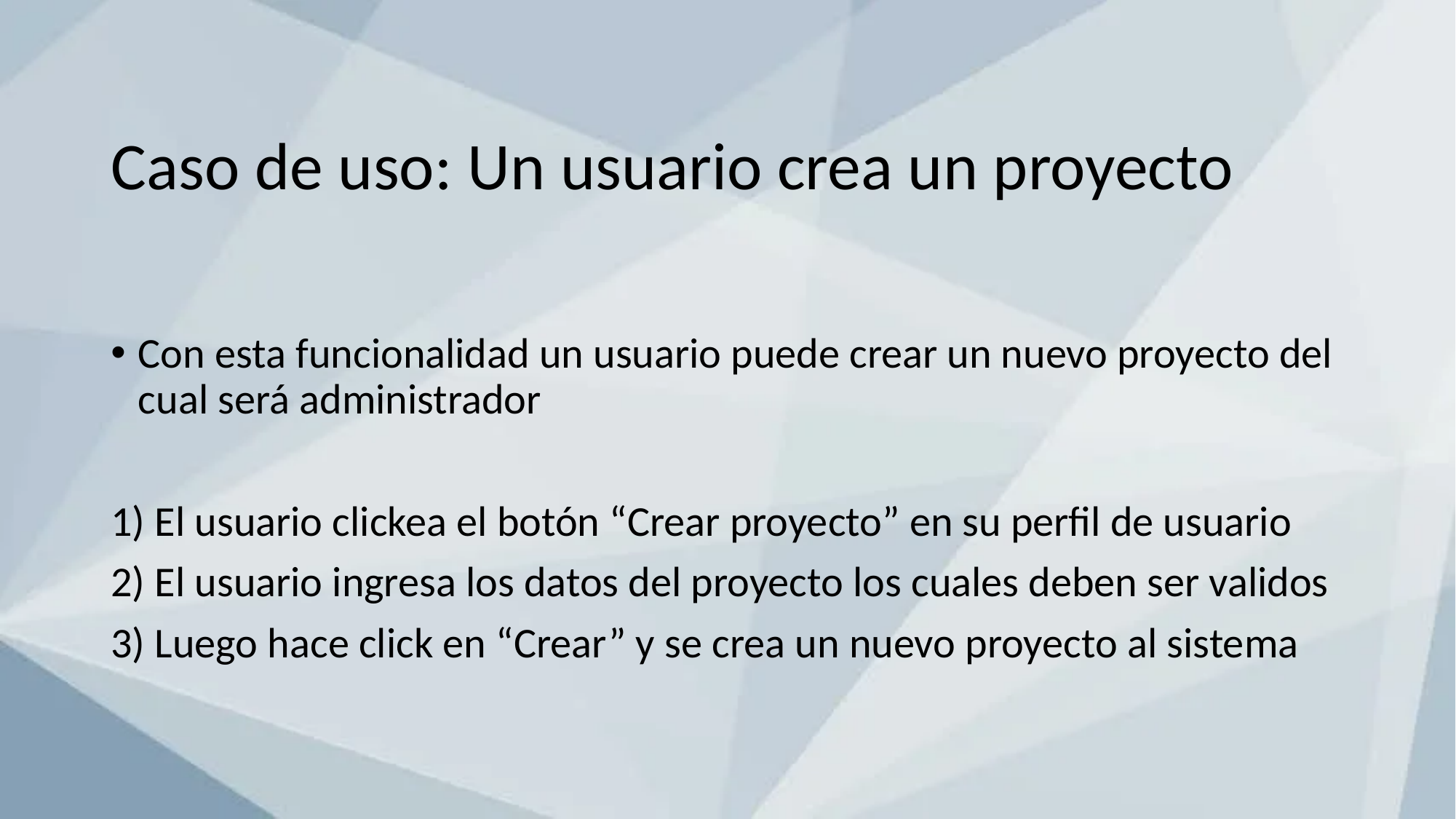

# Caso de uso: Un usuario crea un proyecto
Con esta funcionalidad un usuario puede crear un nuevo proyecto del cual será administrador

1) El usuario clickea el botón “Crear proyecto” en su perfil de usuario
2) El usuario ingresa los datos del proyecto los cuales deben ser validos
3) Luego hace click en “Crear” y se crea un nuevo proyecto al sistema